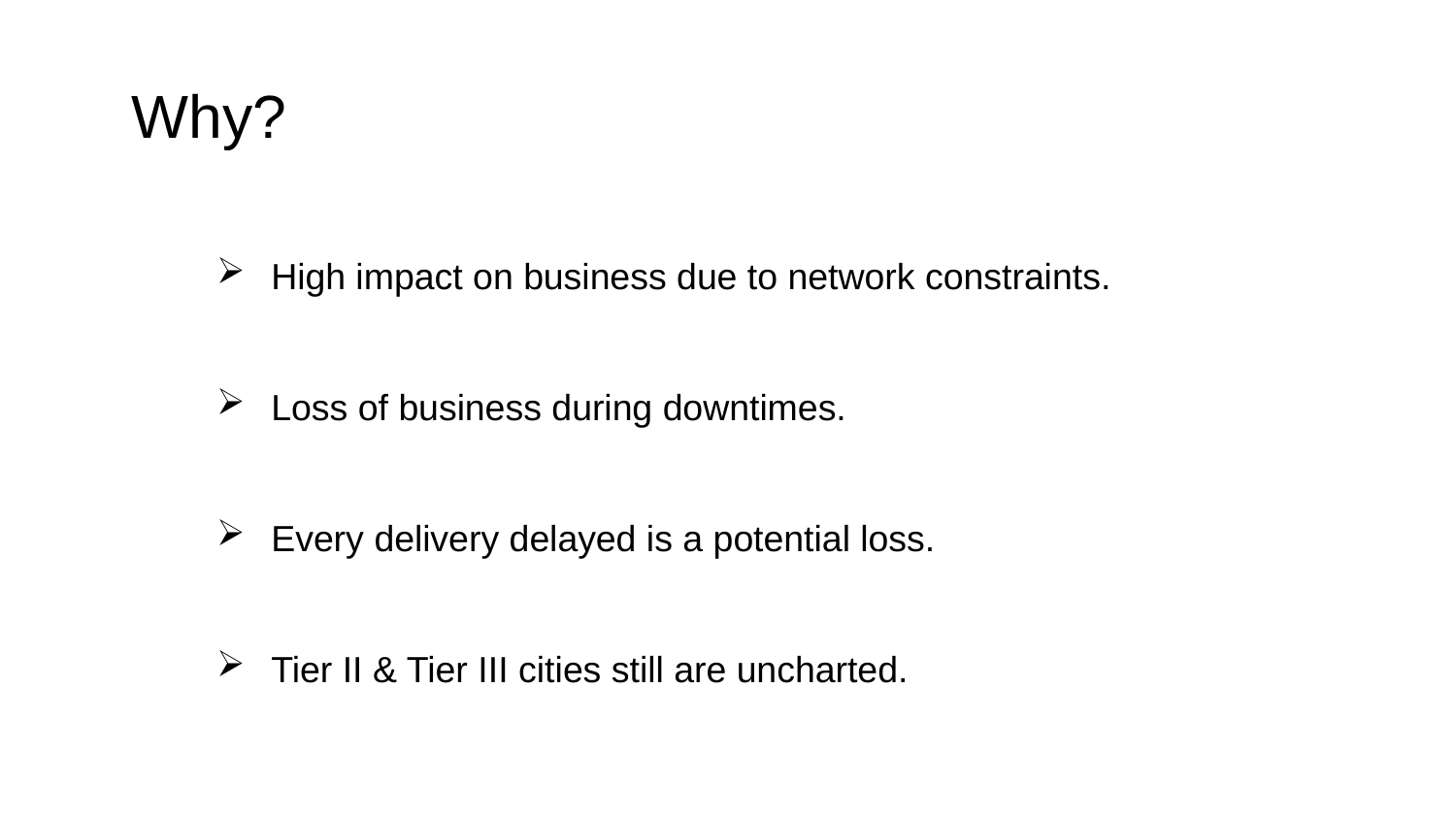

Why?
High impact on business due to network constraints.

Loss of business during downtimes.

Every delivery delayed is a potential loss.

Tier II & Tier III cities still are uncharted.